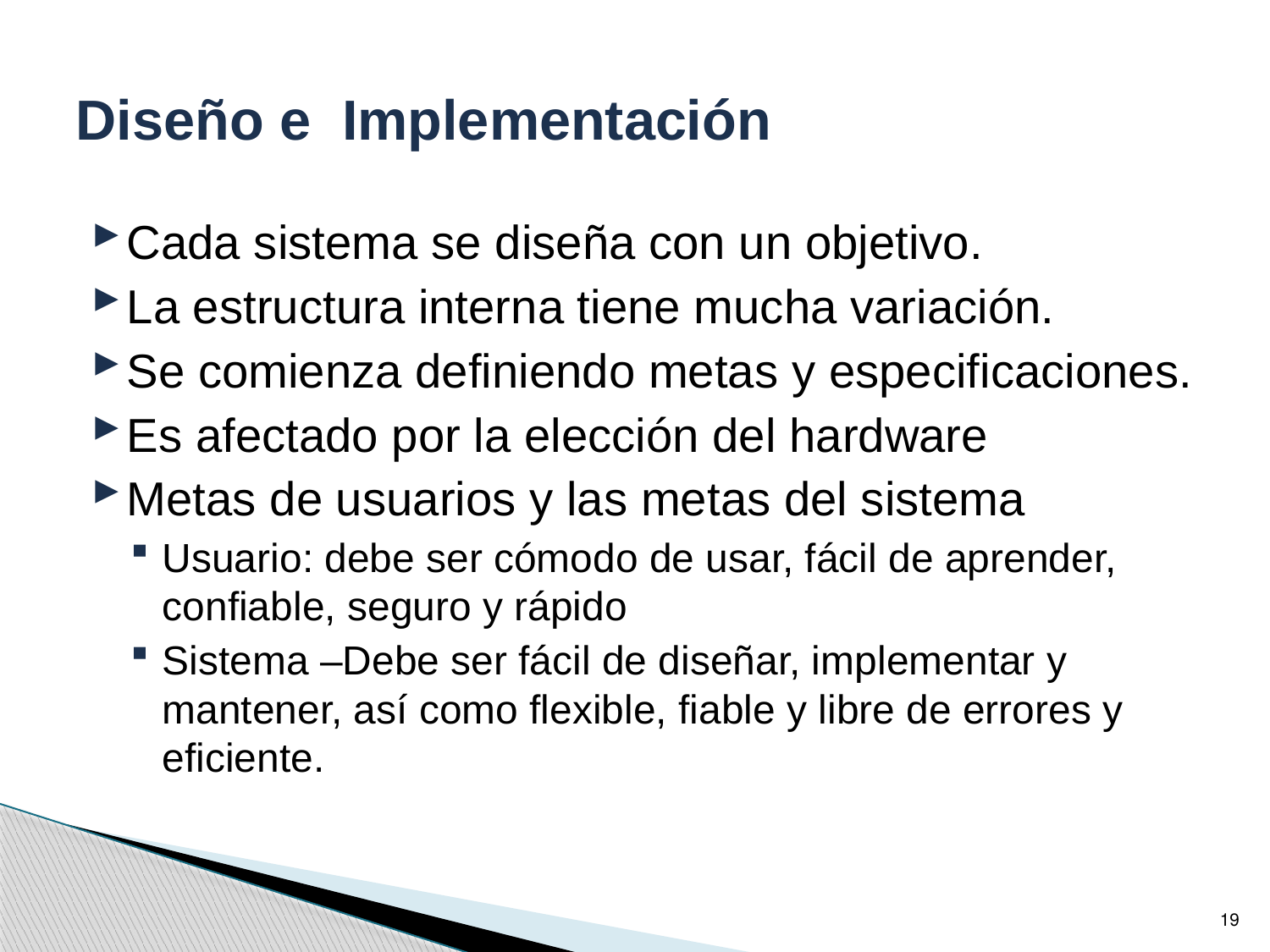

# Diseño e  Implementación
Cada sistema se diseña con un objetivo.
La estructura interna tiene mucha variación.
Se comienza definiendo metas y especificaciones.
Es afectado por la elección del hardware
Metas de usuarios y las metas del sistema
Usuario: debe ser cómodo de usar, fácil de aprender, confiable, seguro y rápido
Sistema –Debe ser fácil de diseñar, implementar y mantener, así como flexible, fiable y libre de errores y eficiente.
19